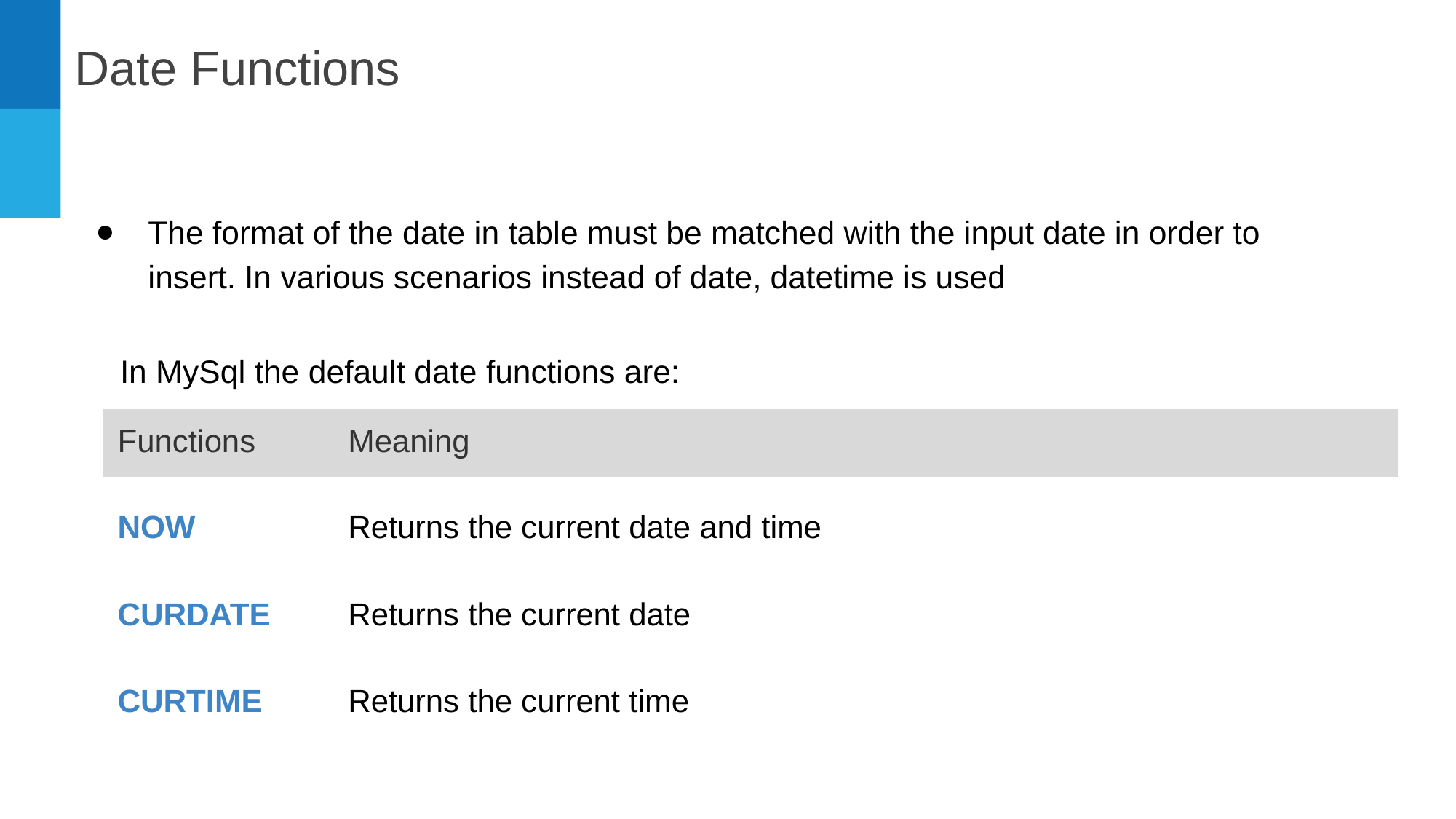

Date Functions

The format of the date in table must be matched with the input date in order to insert. In various scenarios instead of date, datetime is used
In MySql the default date functions are:
| Functions | Meaning |
| --- | --- |
| NOW | Returns the current date and time |
| CURDATE | Returns the current date |
| CURTIME | Returns the current time |